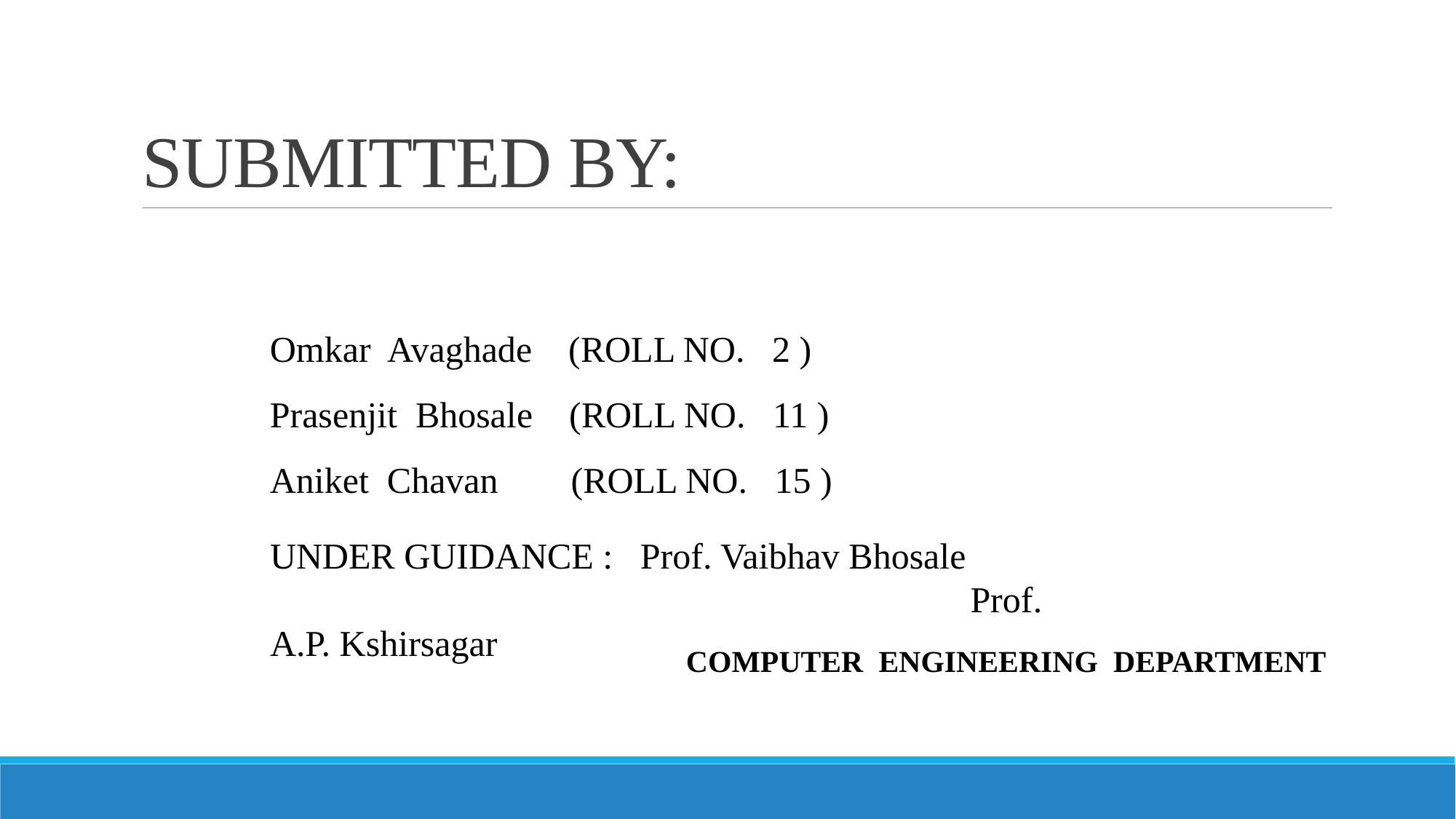

# SUBMITTED BY:
Omkar  Avaghade    (ROLL NO.   2 )
Prasenjit  Bhosale    (ROLL NO.   11 )
Aniket  Chavan        (ROLL NO.   15 )

UNDER GUIDANCE :   Prof. Vaibhav Bhosale
						     Prof. A.P. Kshirsagar
COMPUTER  ENGINEERING  DEPARTMENT